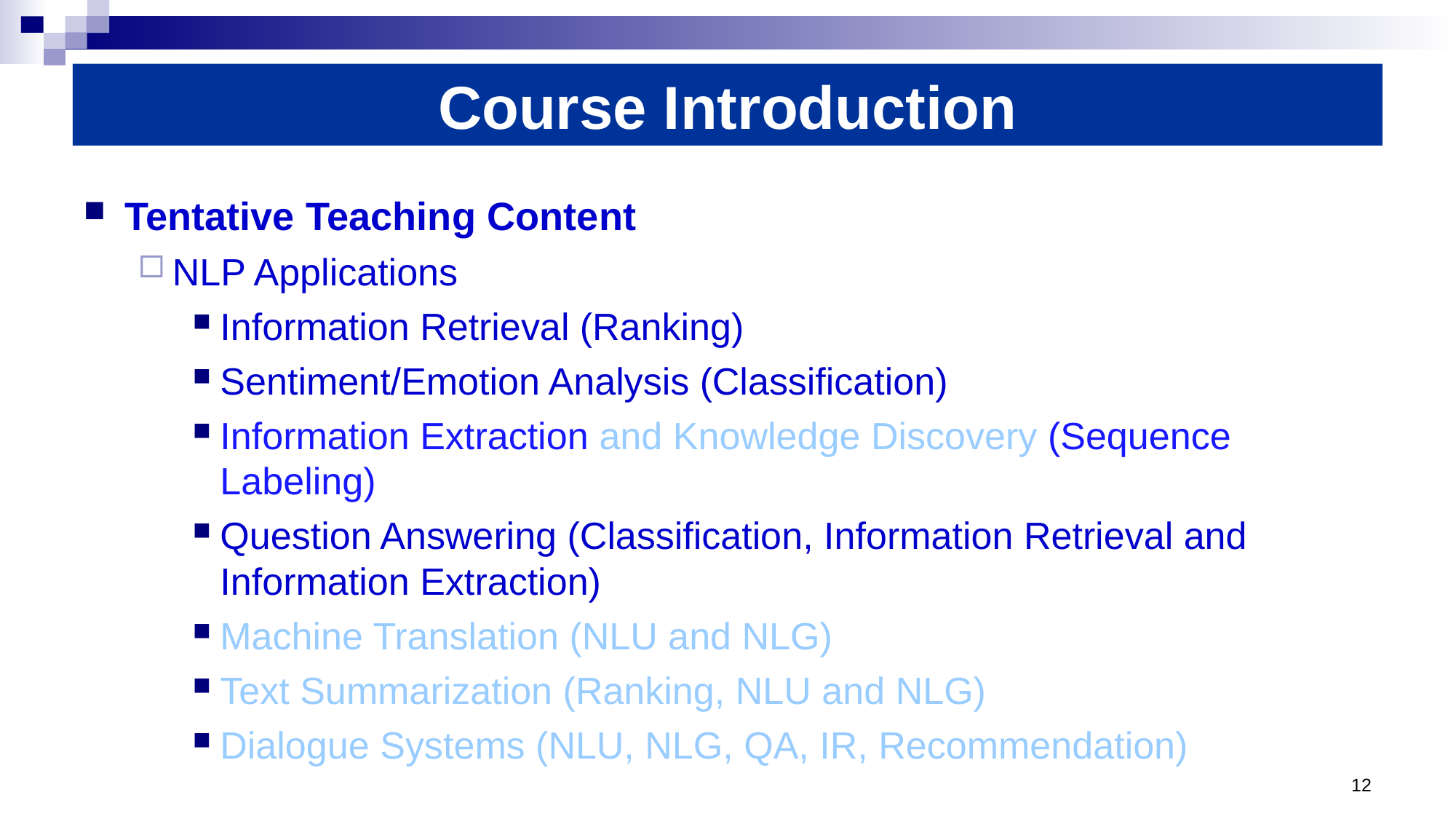

# Course Introduction
Tentative Teaching Content
NLP Applications
Information Retrieval (Ranking)
Sentiment/Emotion Analysis (Classification)
Information Extraction and Knowledge Discovery (Sequence Labeling)
Question Answering (Classification, Information Retrieval and Information Extraction)
Machine Translation (NLU and NLG)
Text Summarization (Ranking, NLU and NLG)
Dialogue Systems (NLU, NLG, QA, IR, Recommendation)
12